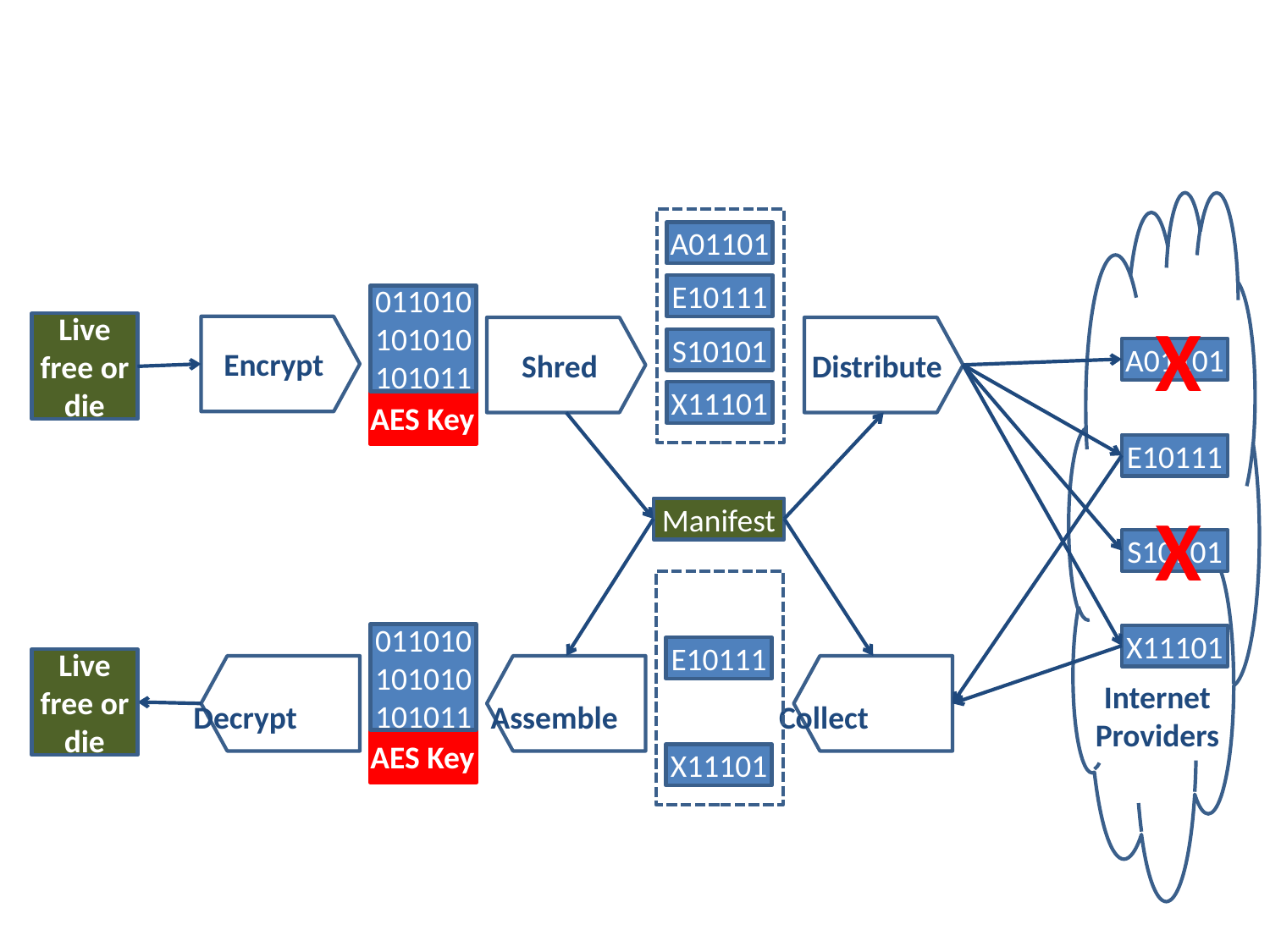

#
Internet
Providers

A01101
E10111
011010101010101011
X
Live free or die
Encrypt
Shred
Distribute
S10101
A01101
X11101
AES Key
E10111
X
Manifest
S10101

011010101010101011
X11101
E10111
Live free or die
Decrypt
Assemble
Collect
AES Key
X11101